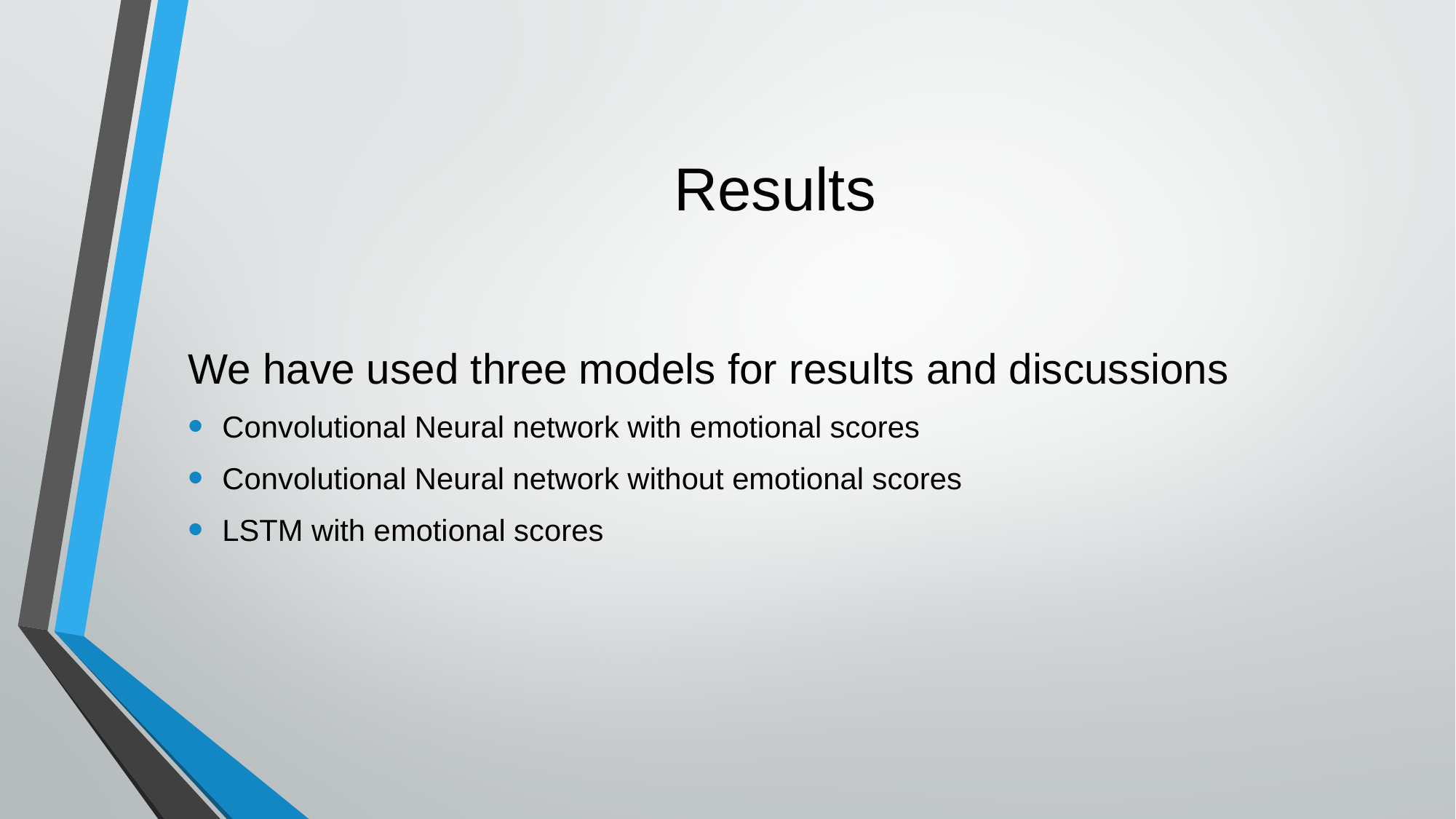

# Results
We have used three models for results and discussions
Convolutional Neural network with emotional scores
Convolutional Neural network without emotional scores
LSTM with emotional scores